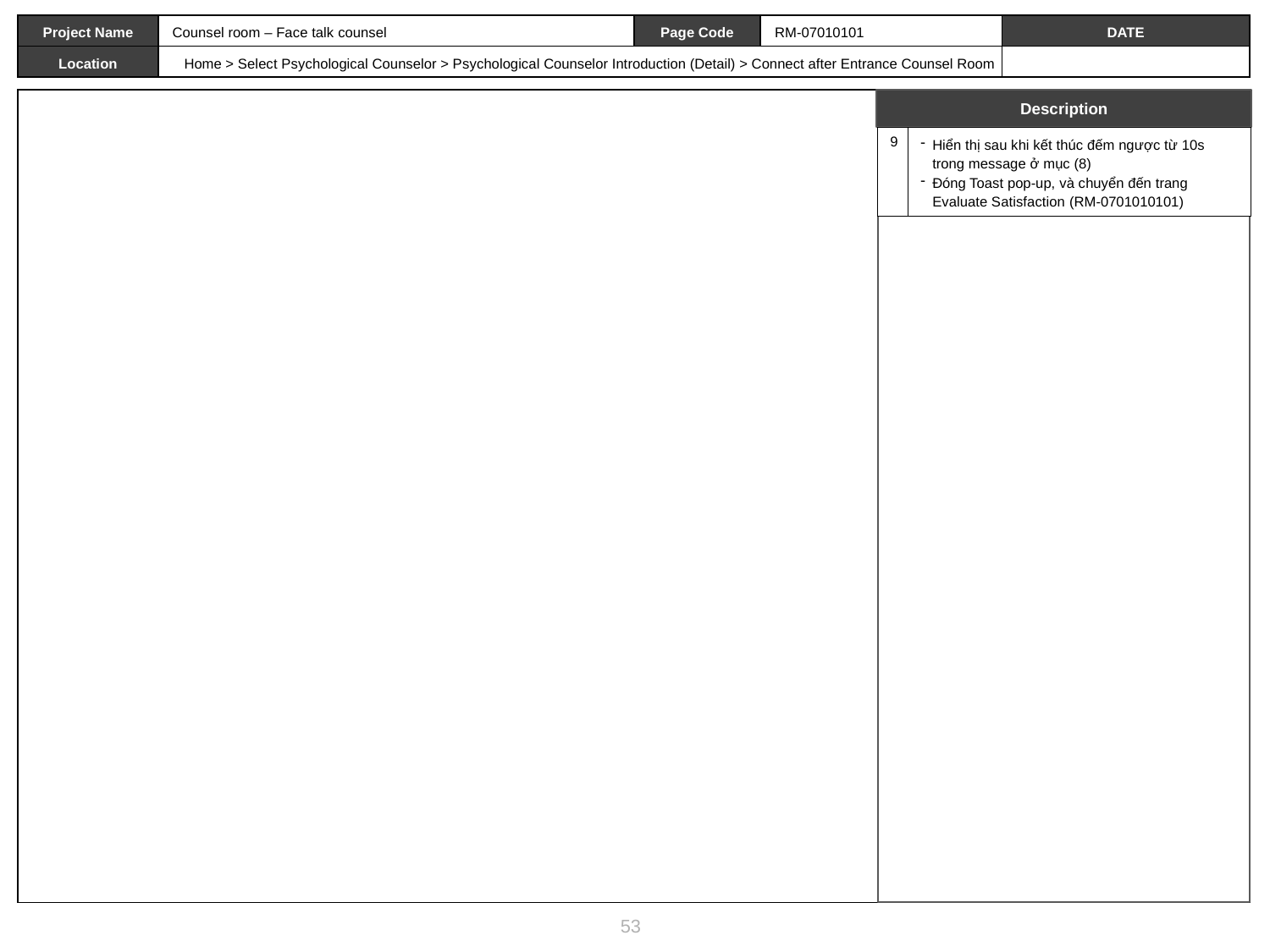

Counsel room – Face talk counsel
RM-07010101
Home > Select Psychological Counselor > Psychological Counselor Introduction (Detail) > Connect after Entrance Counsel Room
| 9 | Hiển thị sau khi kết thúc đếm ngược từ 10s trong message ở mục (8) Đóng Toast pop-up, và chuyển đến trang Evaluate Satisfaction (RM-0701010101) |
| --- | --- |
53